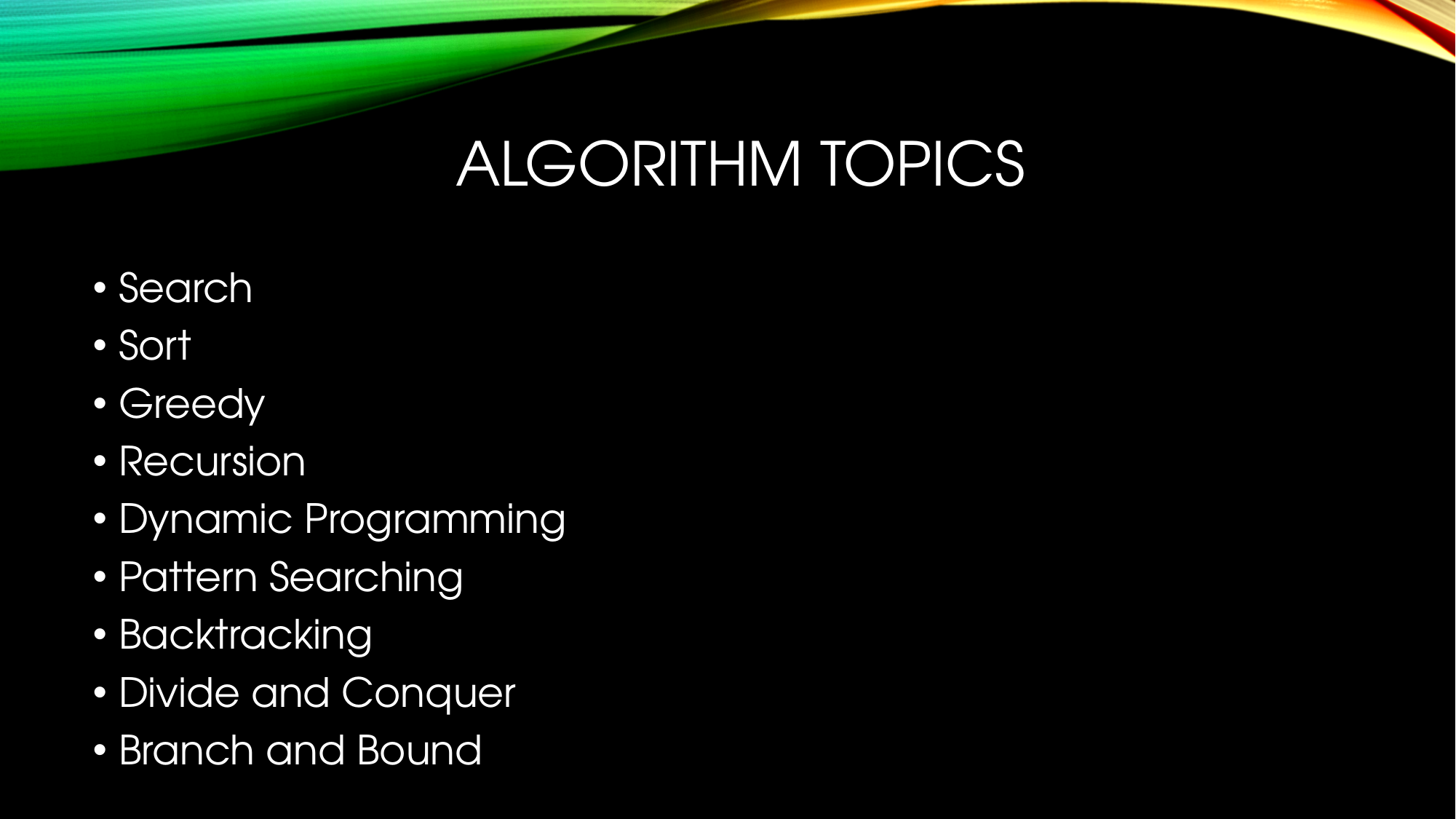

# Algorithm Topics
Search
Sort
Greedy
Recursion
Dynamic Programming
Pattern Searching
Backtracking
Divide and Conquer
Branch and Bound